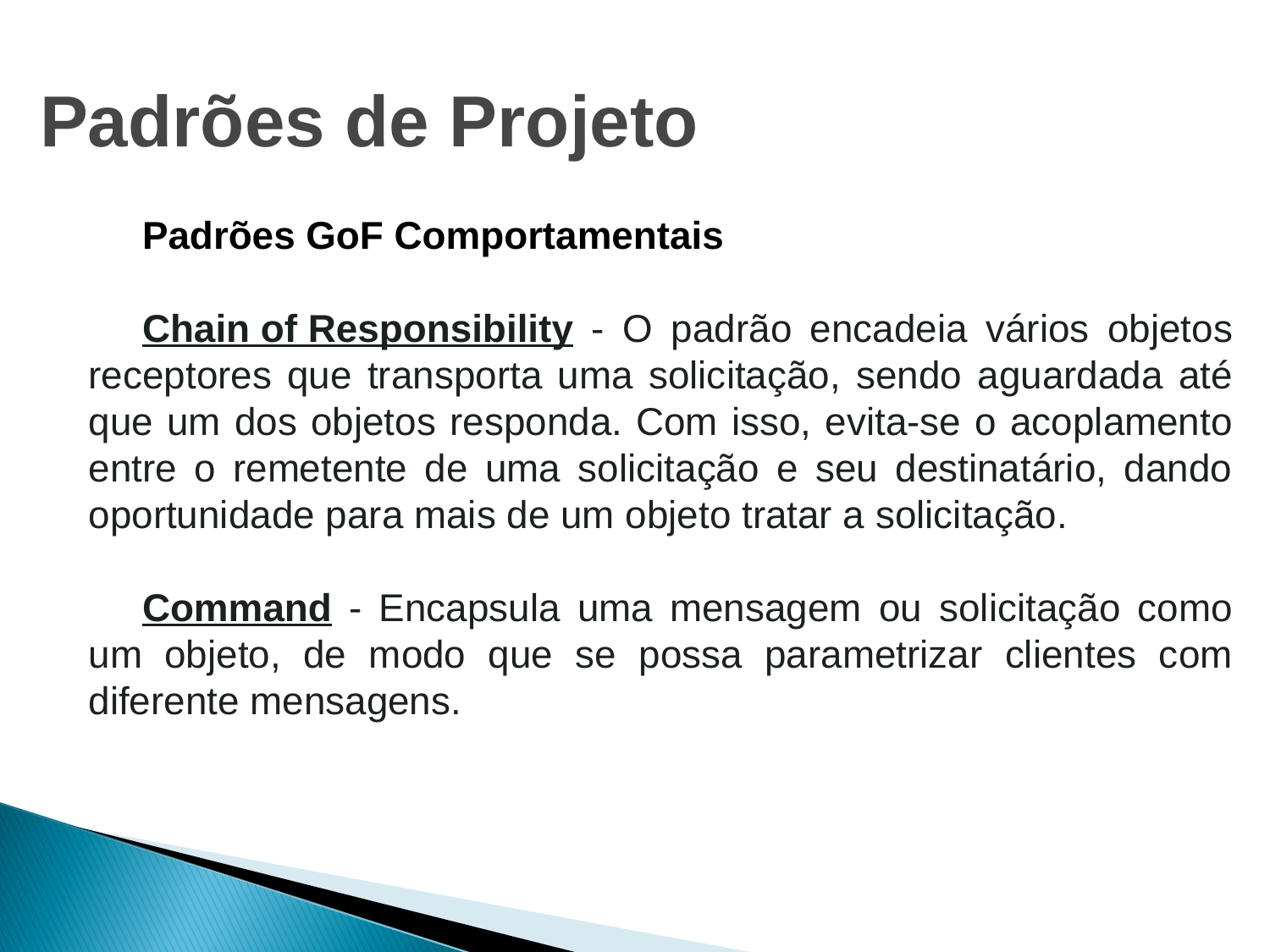

# Padrões de Projeto
Padrões GoF Comportamentais

Chain of Responsibility - O padrão encadeia vários objetos receptores que transporta uma solicitação, sendo aguardada até que um dos objetos responda. Com isso, evita-se o acoplamento entre o remetente de uma solicitação e seu destinatário, dando oportunidade para mais de um objeto tratar a solicitação.

Command - Encapsula uma mensagem ou solicitação como um objeto, de modo que se possa parametrizar clientes com diferente mensagens.